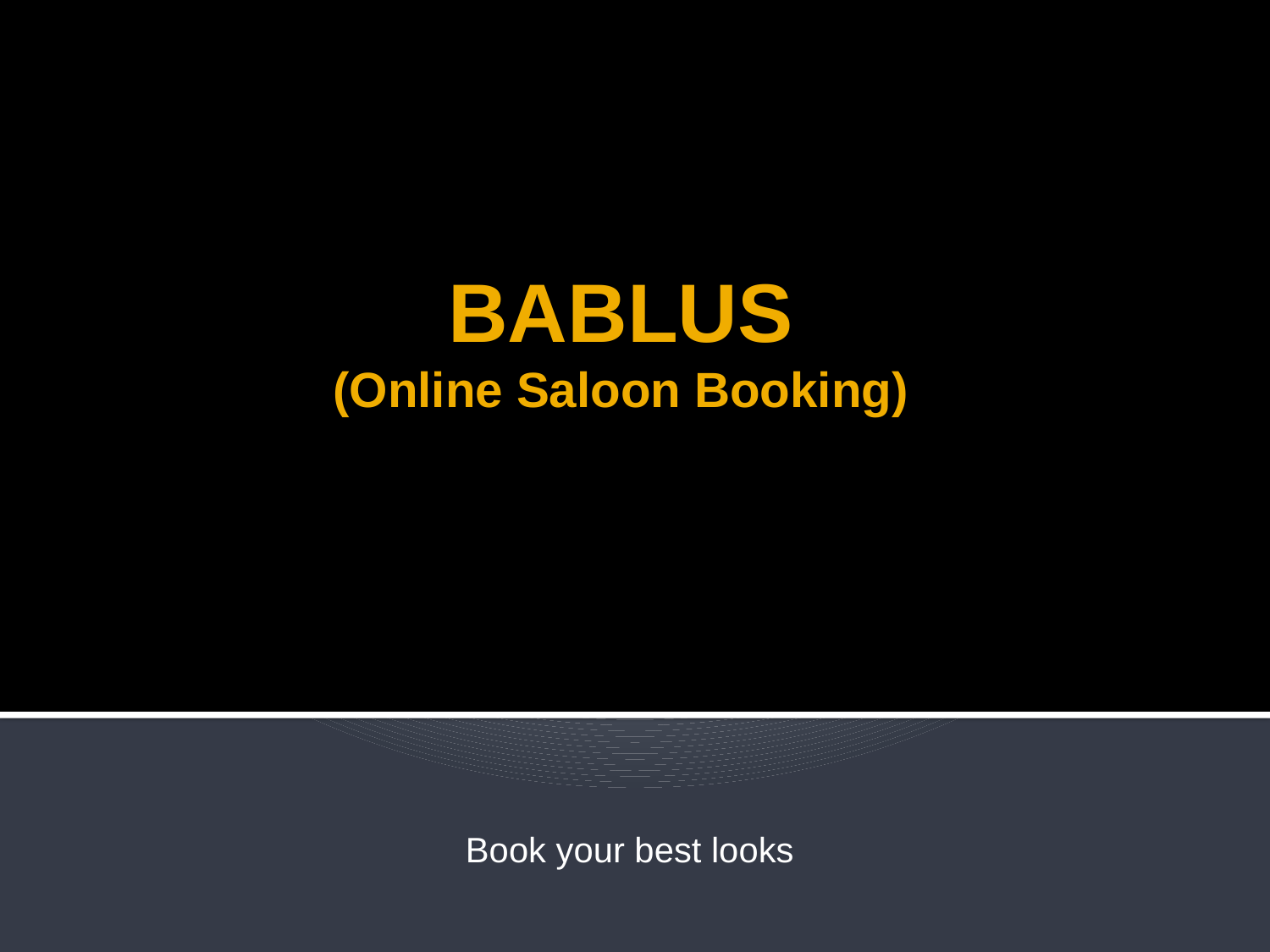

# BABLUS (Online Saloon Booking)
Book your best looks